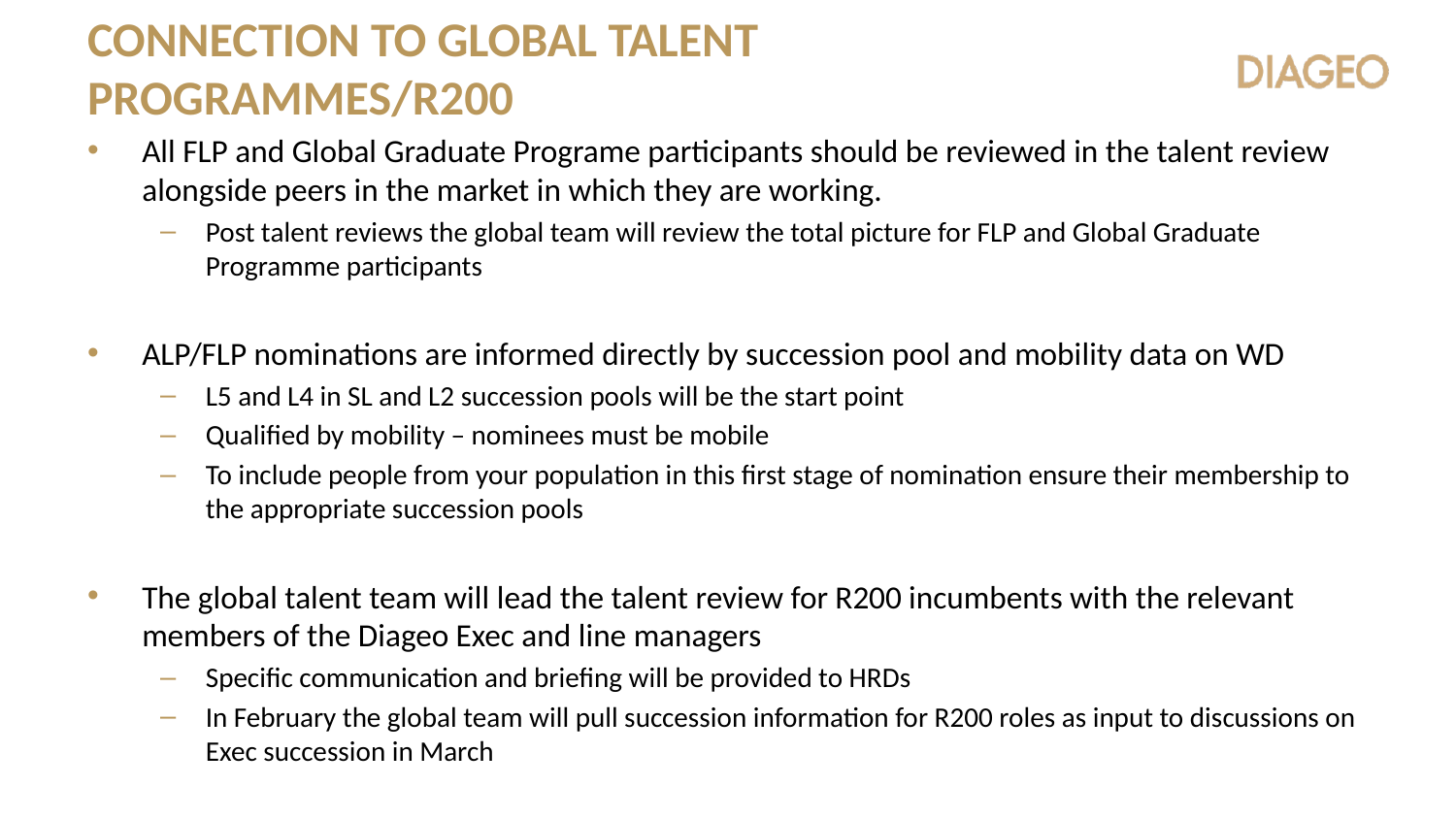

# Connection to global talent programmes/R200
All FLP and Global Graduate Programe participants should be reviewed in the talent review alongside peers in the market in which they are working.
Post talent reviews the global team will review the total picture for FLP and Global Graduate Programme participants

ALP/FLP nominations are informed directly by succession pool and mobility data on WD
L5 and L4 in SL and L2 succession pools will be the start point
Qualified by mobility – nominees must be mobile
To include people from your population in this first stage of nomination ensure their membership to the appropriate succession pools

The global talent team will lead the talent review for R200 incumbents with the relevant members of the Diageo Exec and line managers
Specific communication and briefing will be provided to HRDs
In February the global team will pull succession information for R200 roles as input to discussions on Exec succession in March